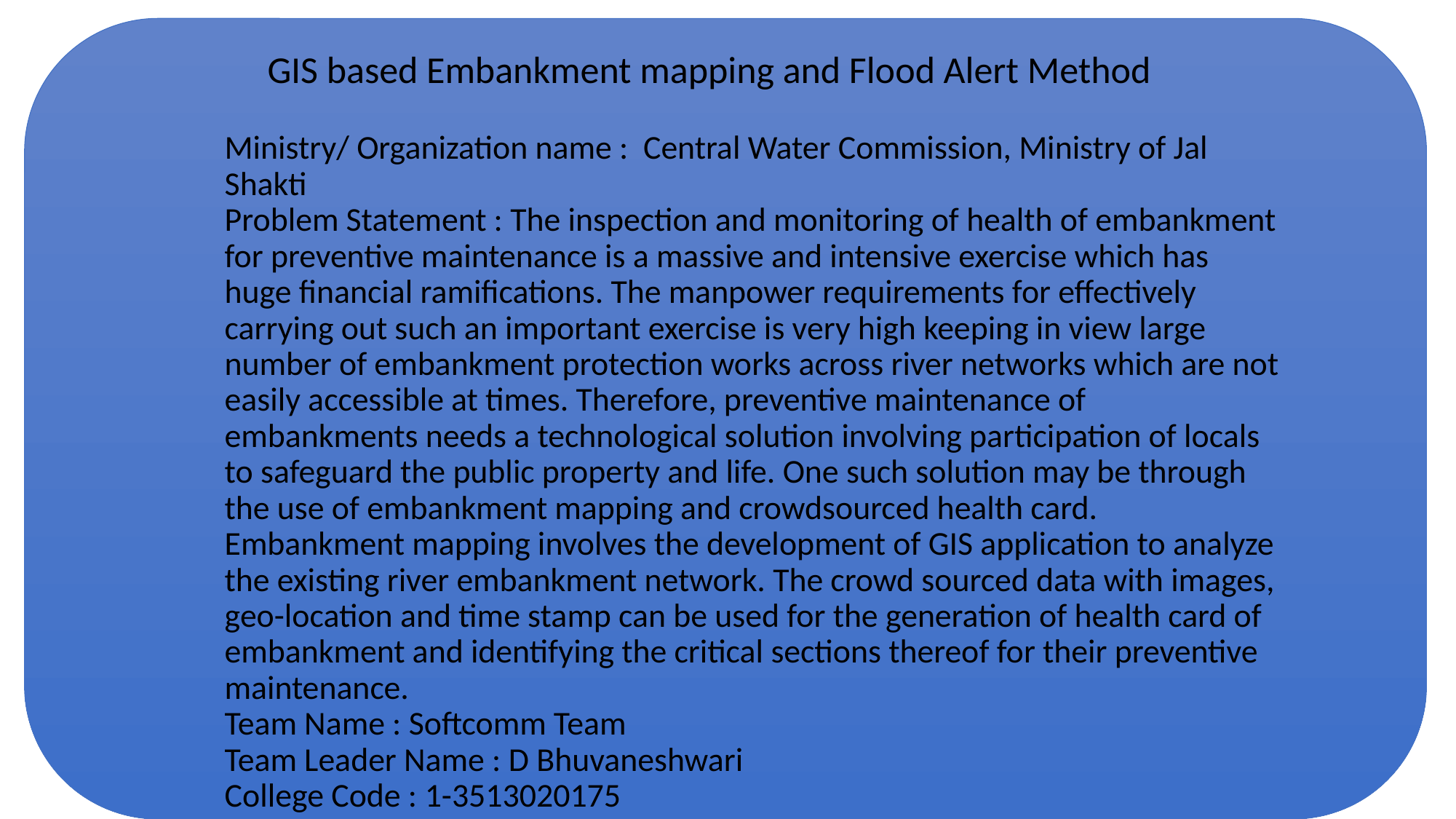

# GIS based Embankment mapping and Flood Alert Method Ministry/ Organization name :  Central Water Commission, Ministry of Jal Shakti Problem Statement : The inspection and monitoring of health of embankment for preventive maintenance is a massive and intensive exercise which has huge financial ramifications. The manpower requirements for effectively carrying out such an important exercise is very high keeping in view large number of embankment protection works across river networks which are not easily accessible at times. Therefore, preventive maintenance of embankments needs a technological solution involving participation of locals to safeguard the public property and life. One such solution may be through the use of embankment mapping and crowdsourced health card. Embankment mapping involves the development of GIS application to analyze the existing river embankment network. The crowd sourced data with images, geo-location and time stamp can be used for the generation of health card of embankment and identifying the critical sections thereof for their preventive maintenance. Team Name : Softcomm Team Team Leader Name : D Bhuvaneshwari College Code : 1-3513020175